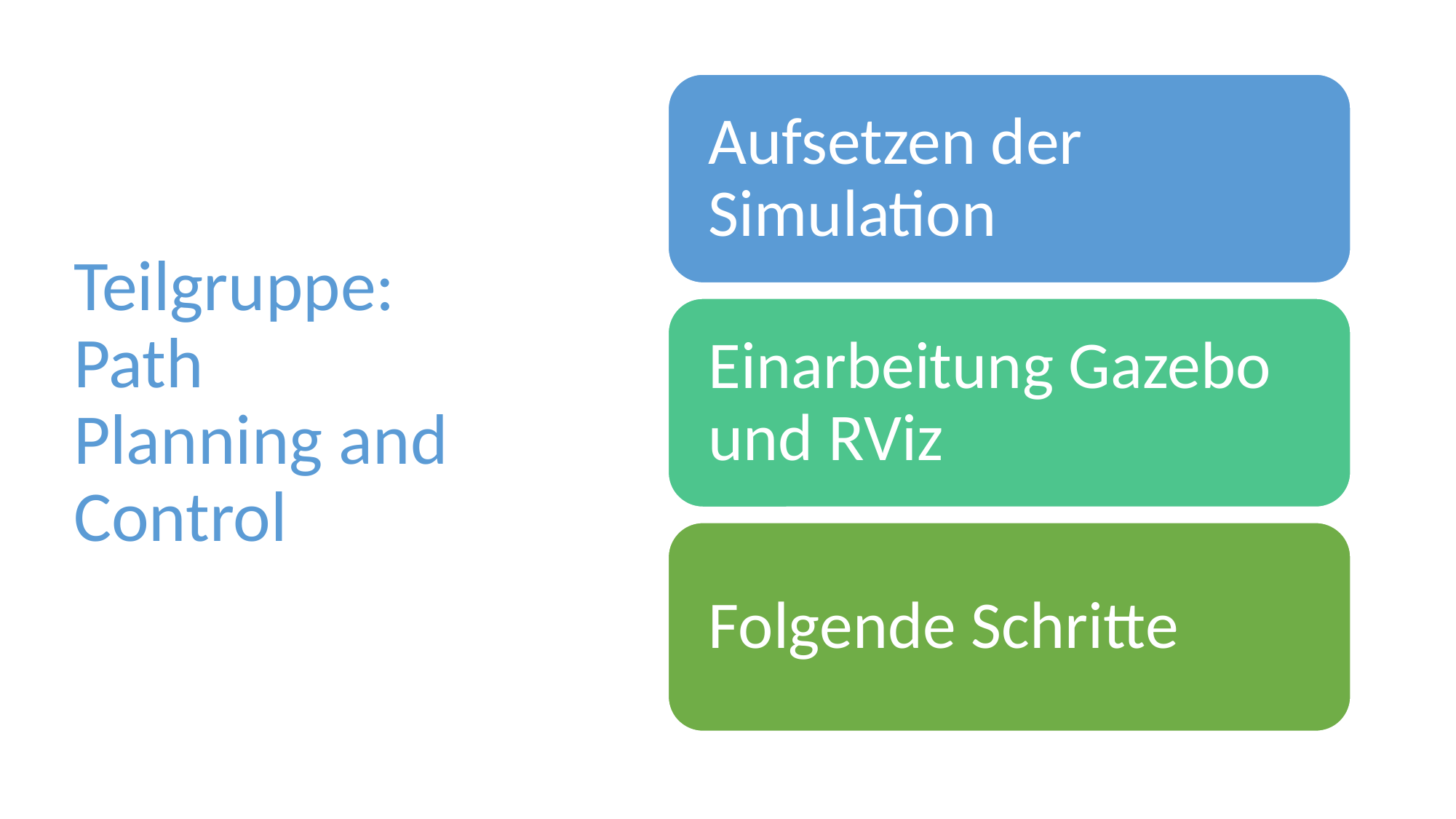

# Teilgruppe: Path Planning and Control
Aufsetzen der Simulation
Einarbeitung Gazebo und RViz
Folgende Schritte